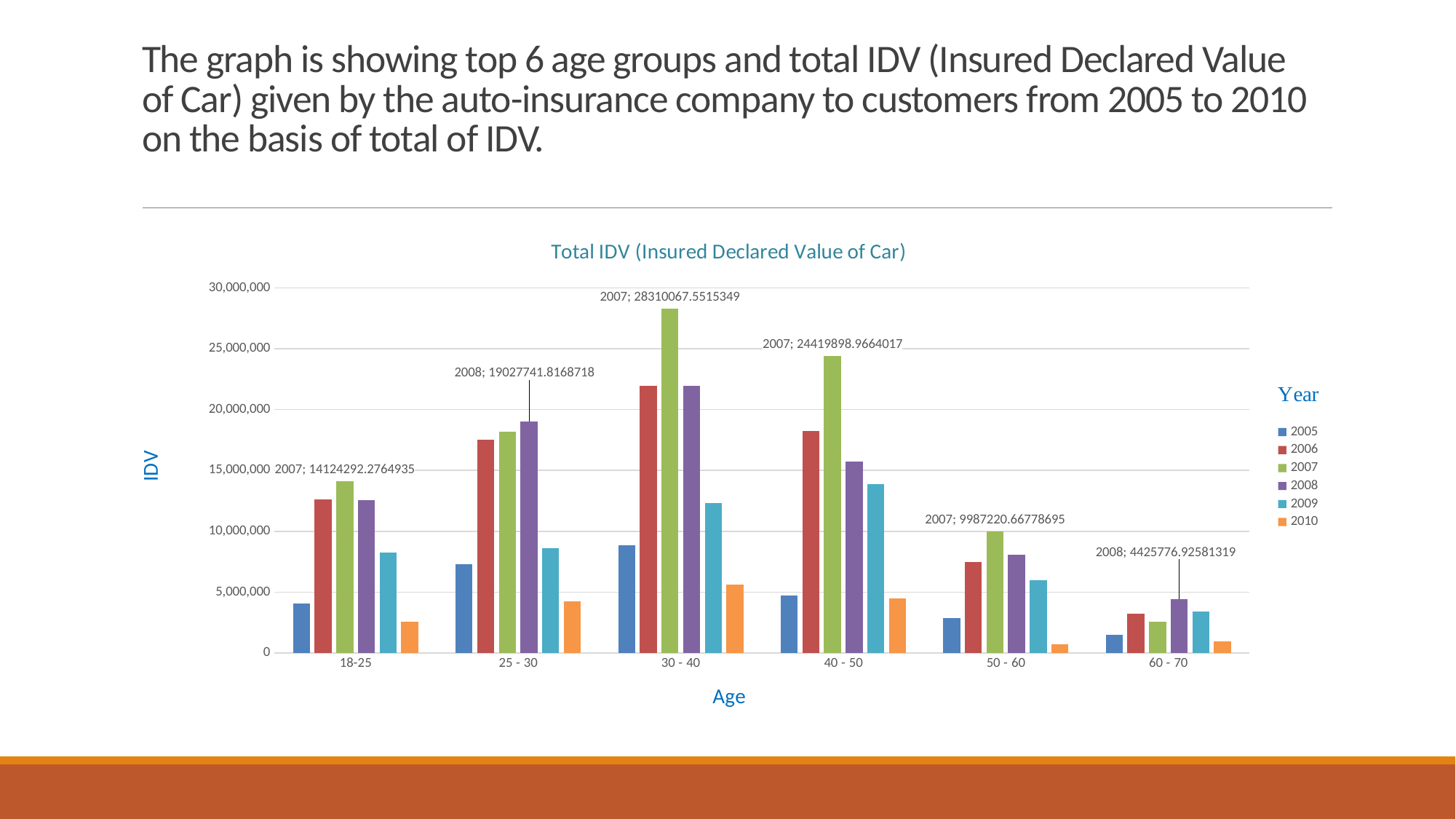

# The graph is showing top 6 age groups and total IDV (Insured Declared Value of Car) given by the auto-insurance company to customers from 2005 to 2010 on the basis of total of IDV.

### Chart: Total IDV (Insured Declared Value of Car)

| Category | 2005 | 2006 | 2007 | 2008 | 2009 | 2010 |
|---|---|---|---|---|---|---|
| 18-25 | 4064975.1748378105 | 12631744.357114684 | 14124292.276493523 | 12558989.035803394 | 8277167.2194729 | 2584604.6450206465 |
| 25 - 30 | 7288352.520333158 | 17548850.42792078 | 18184988.793496154 | 19027741.816871807 | 8597274.638001975 | 4232716.803570176 |
| 30 - 40 | 8848873.303279795 | 21974649.909028914 | 28310067.55153487 | 21951156.87012402 | 12324598.929025725 | 5621982.556508818 |
| 40 - 50 | 4721098.265628543 | 18262390.19932067 | 24419898.966401674 | 15757790.790223809 | 13895833.788905244 | 4502164.504466582 |
| 50 - 60 | 2868087.8329561134 | 7496478.308620484 | 9987220.667786954 | 8041939.528179326 | 5950667.265251625 | 693975.466501492 |
| 60 - 70 | 1458367.492251015 | 3240857.2594347443 | 2544743.6151554957 | 4425776.925813185 | 3423420.413388825 | 933060.3884537499 |